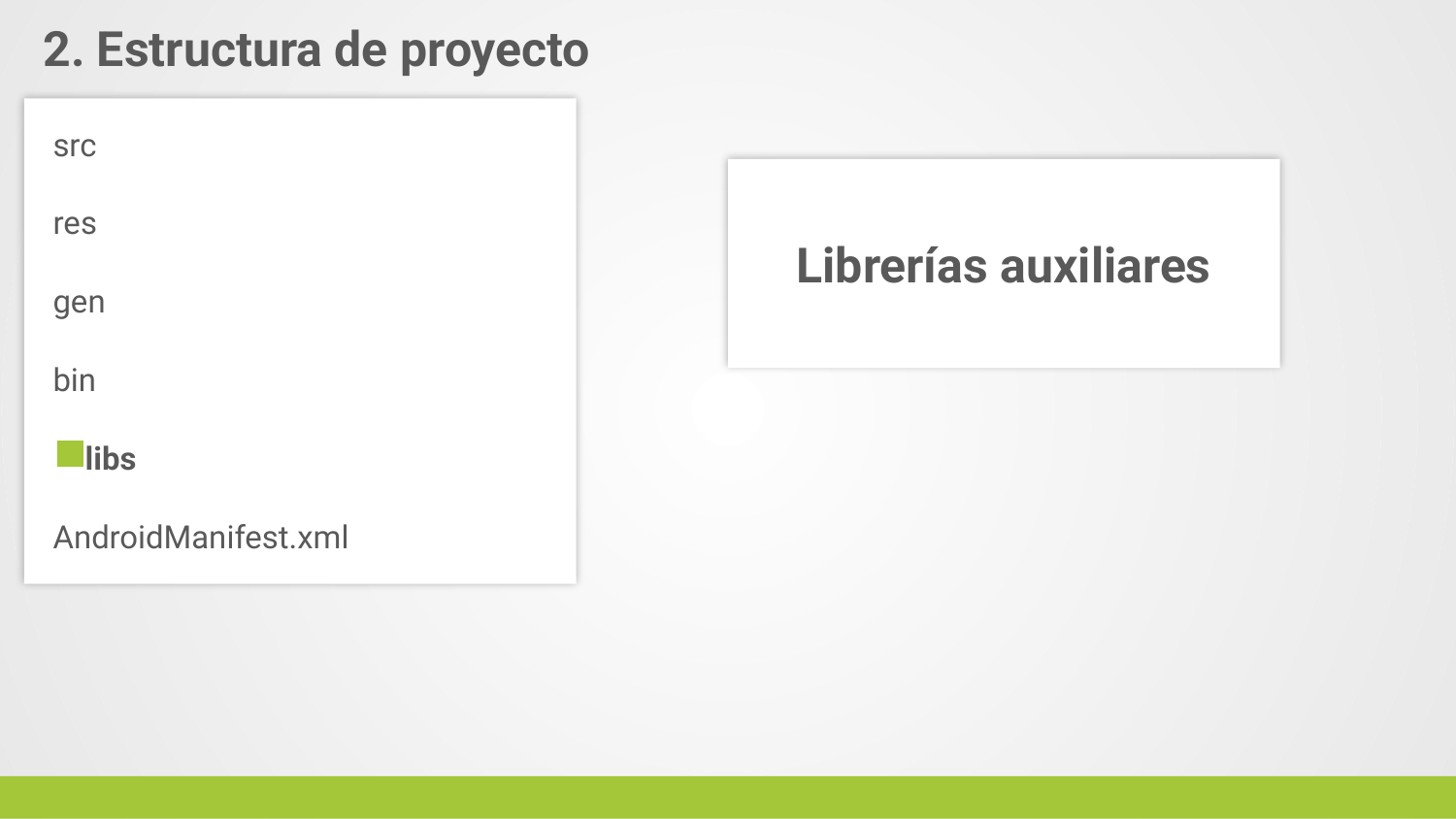

# 2. Estructura de proyecto

src

Librerías auxiliares
res
gen
bin
    libs

AndroidManifest.xml